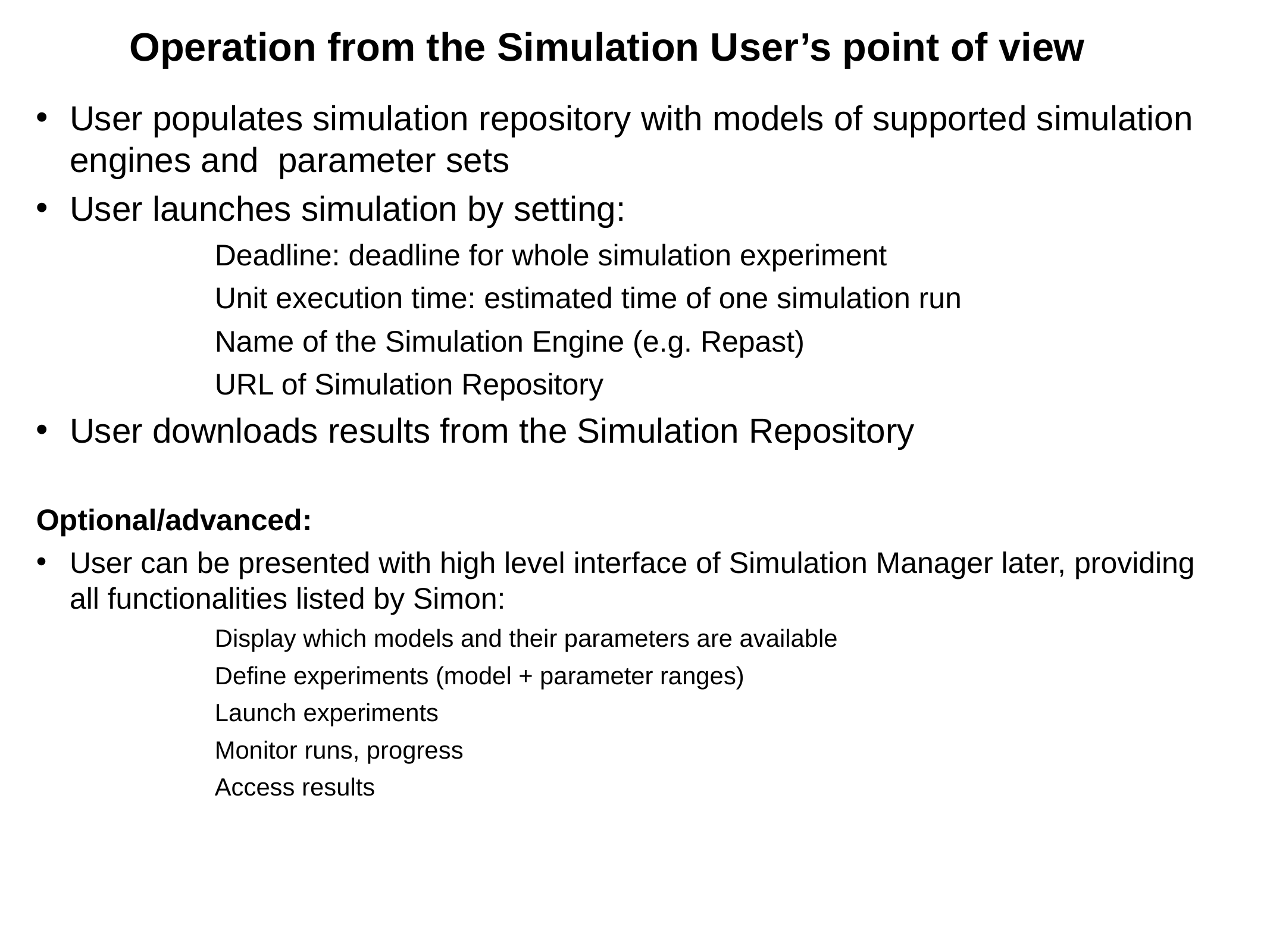

Operation from the Simulation User’s point of view
User populates simulation repository with models of supported simulation engines and  parameter sets
User launches simulation by setting:
		Deadline: deadline for whole simulation experiment
		Unit execution time: estimated time of one simulation run
		Name of the Simulation Engine (e.g. Repast)
		URL of Simulation Repository
User downloads results from the Simulation Repository

Optional/advanced:
User can be presented with high level interface of Simulation Manager later, providing all functionalities listed by Simon:
		Display which models and their parameters are available
		Define experiments (model + parameter ranges)
		Launch experiments
		Monitor runs, progress
		Access results